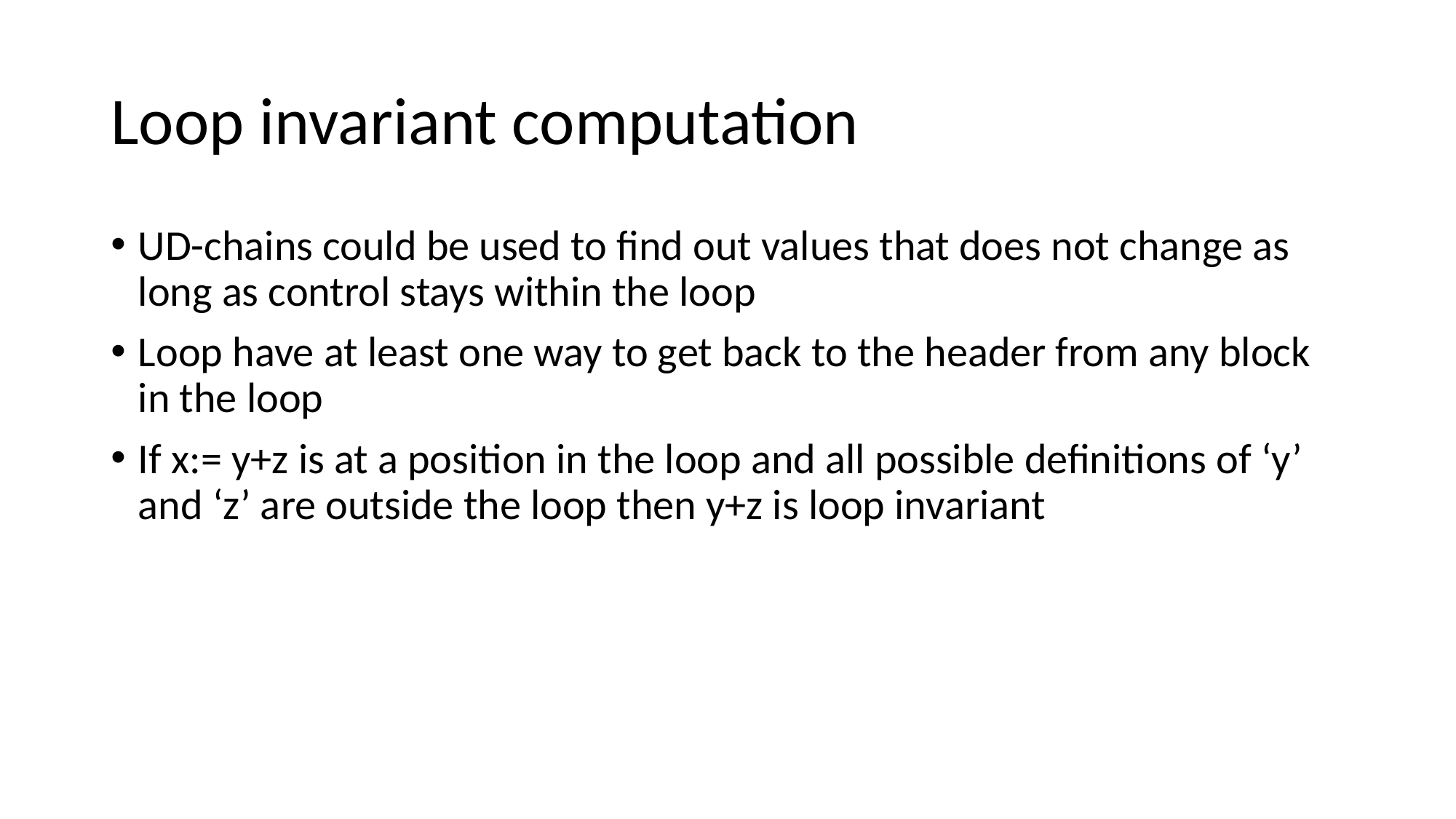

# Loop invariant computation
UD-chains could be used to find out values that does not change as long as control stays within the loop
Loop have at least one way to get back to the header from any block in the loop
If x:= y+z is at a position in the loop and all possible definitions of ‘y’ and ‘z’ are outside the loop then y+z is loop invariant